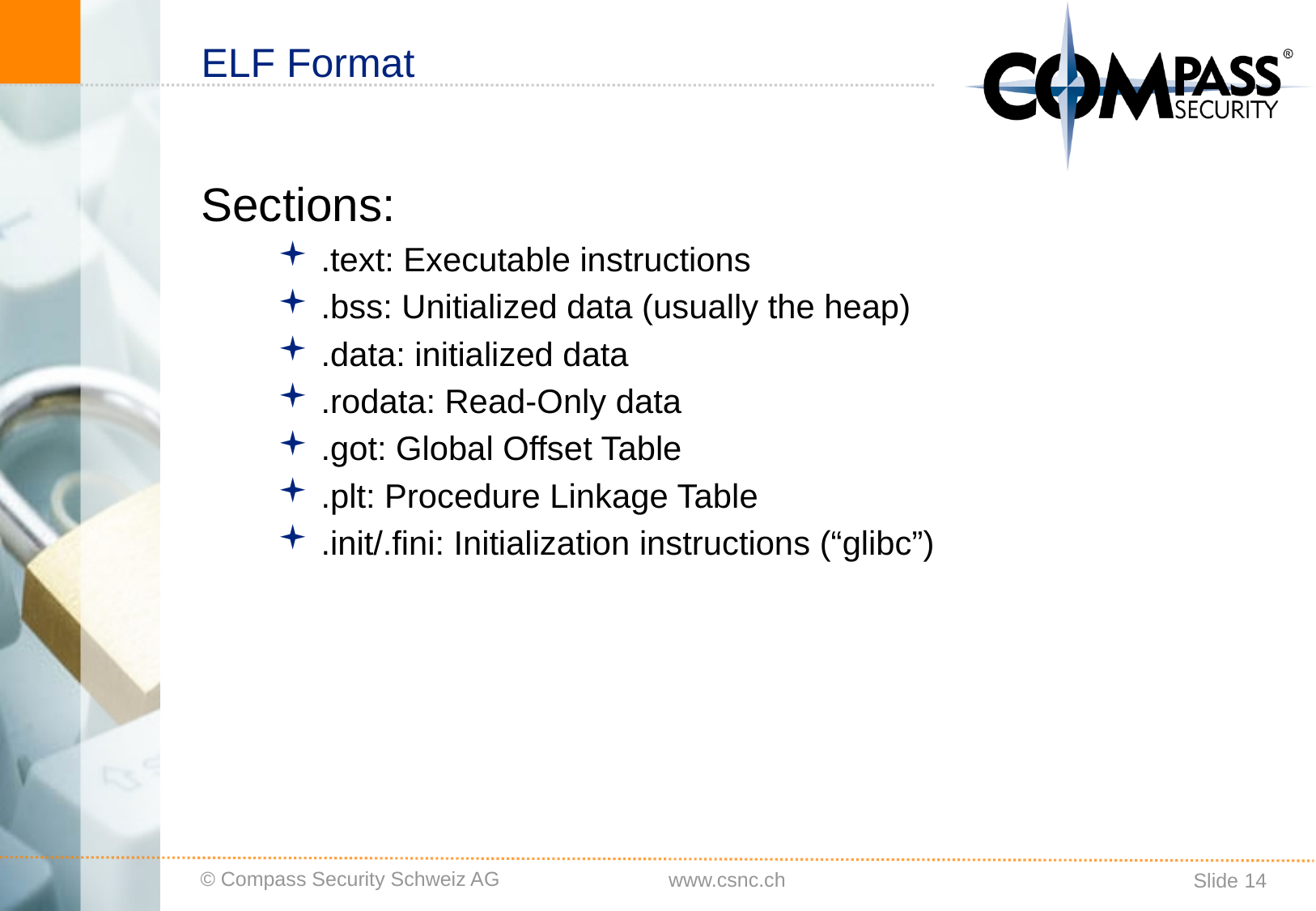

# ELF Format
Sections:
.text: Executable instructions
.bss: Unitialized data (usually the heap)
.data: initialized data
.rodata: Read-Only data
.got: Global Offset Table
.plt: Procedure Linkage Table
.init/.fini: Initialization instructions (“glibc”)